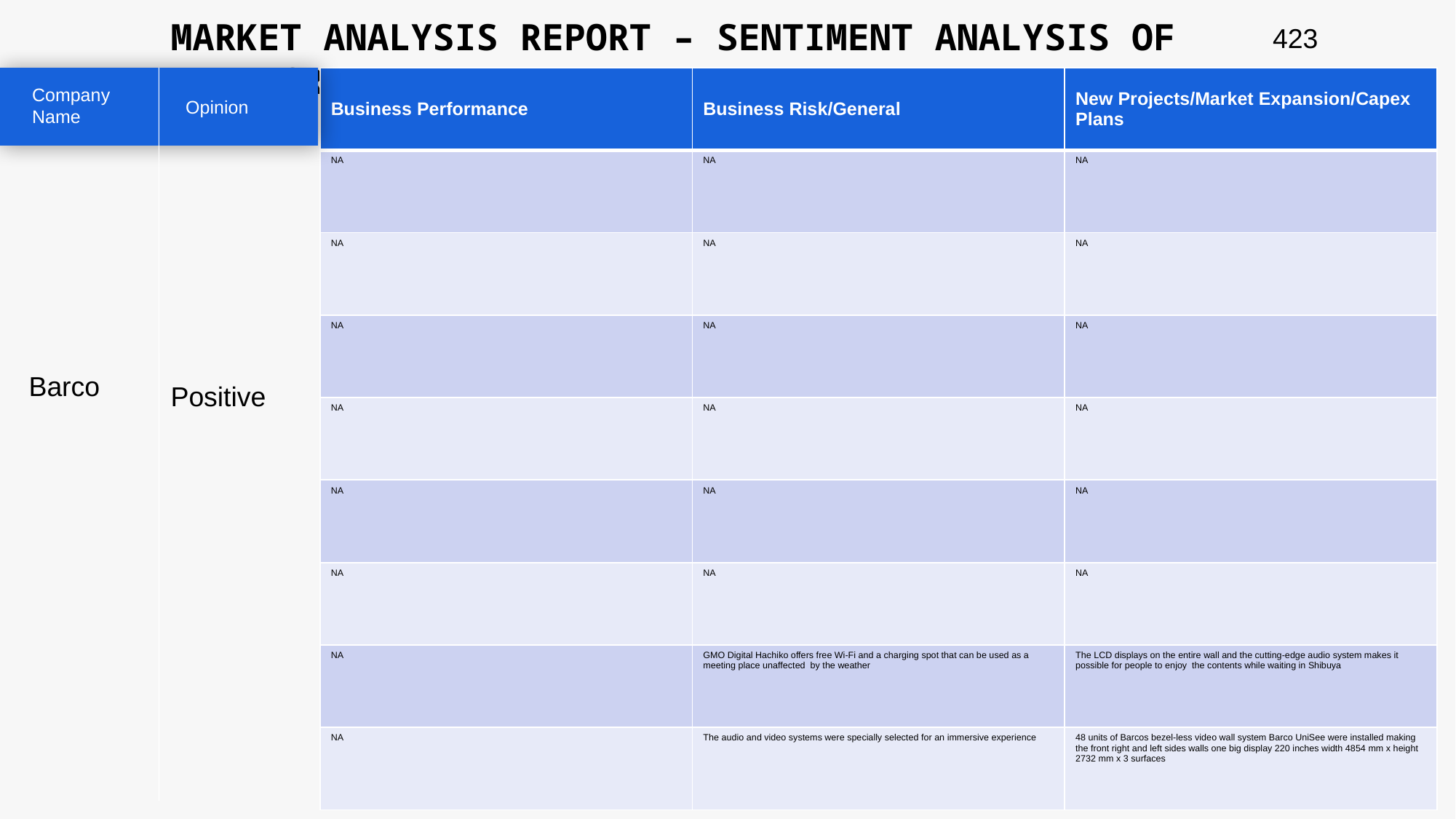

MARKET ANALYSIS REPORT – SENTIMENT ANALYSIS OF PEER GROUP
423

| Business Performance | Business Risk/General | New Projects/Market Expansion/Capex Plans |
| --- | --- | --- |
| NA | NA | NA |
| NA | NA | NA |
| NA | NA | NA |
| NA | NA | NA |
| NA | NA | NA |
| NA | NA | NA |
| NA | GMO Digital Hachiko offers free Wi-Fi and a charging spot that can be used as a meeting place unaffected by the weather | The LCD displays on the entire wall and the cutting-edge audio system makes it possible for people to enjoy the contents while waiting in Shibuya |
| NA | The audio and video systems were specially selected for an immersive experience | 48 units of Barcos bezel-less video wall system Barco UniSee were installed making the front right and left sides walls one big display 220 inches width 4854 mm x height 2732 mm x 3 surfaces |
Company Name
Opinion
Barco
Positive